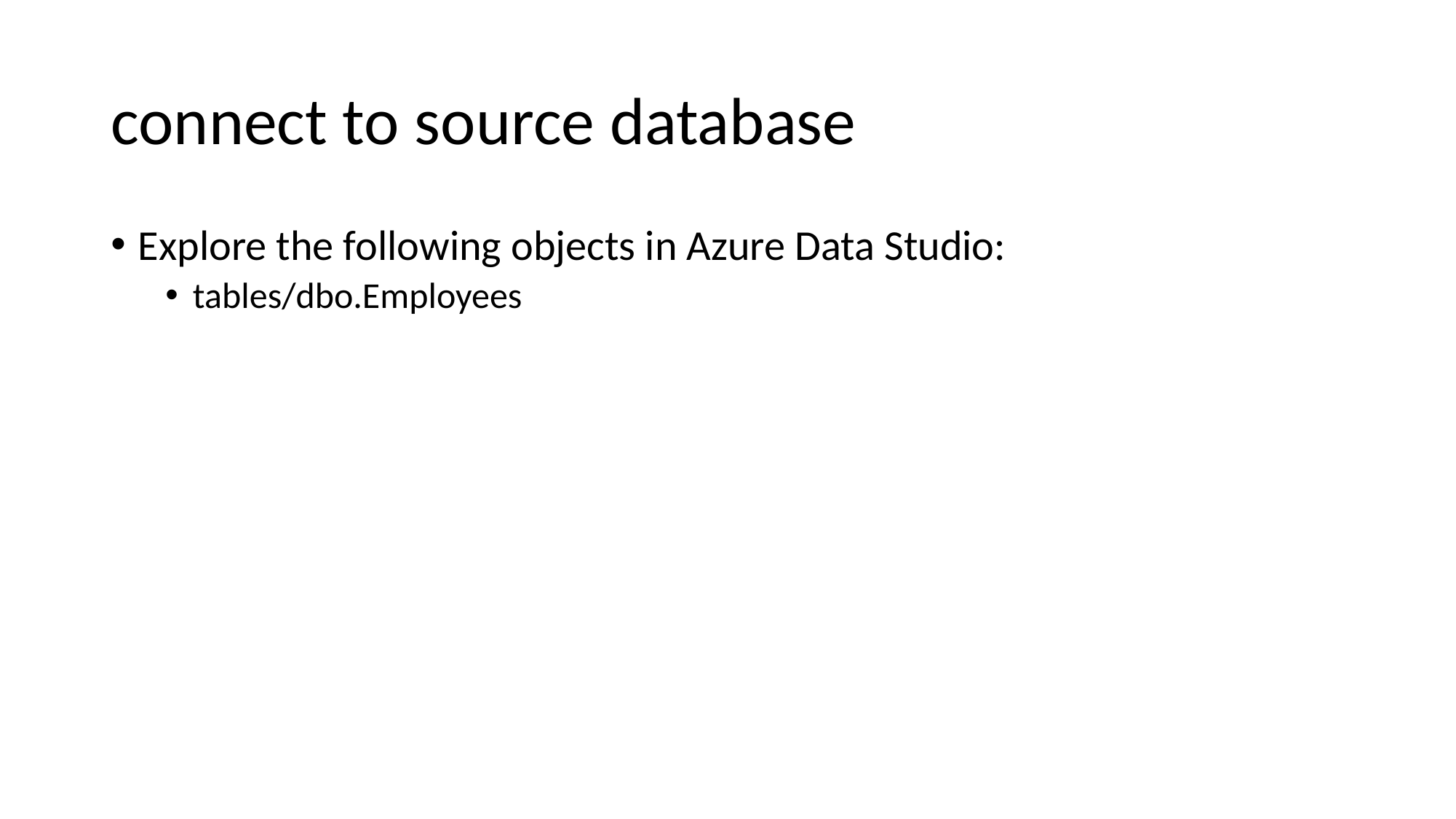

# connect to source database
Explore the following objects in Azure Data Studio:
tables/dbo.Employees